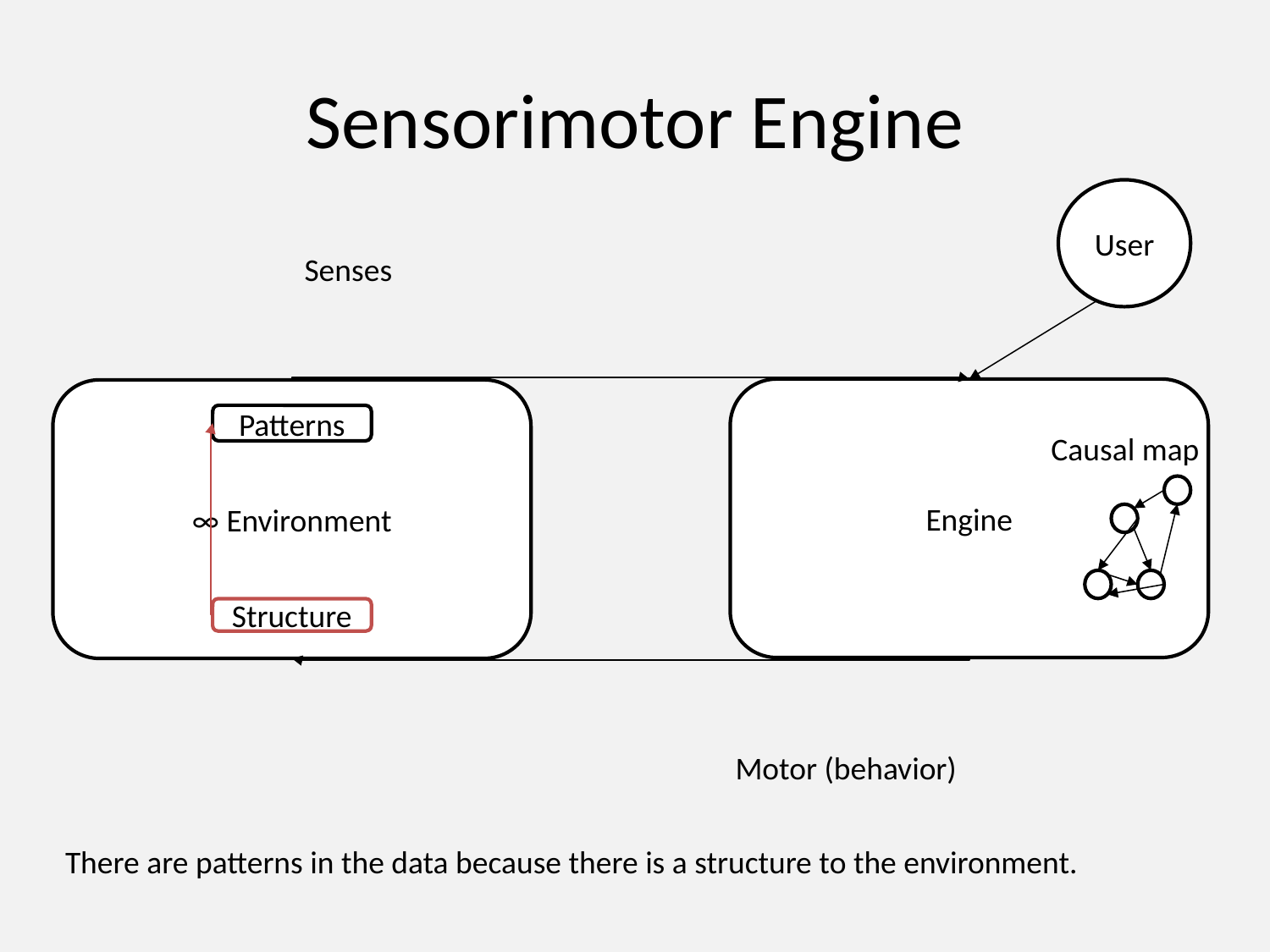

# Sensorimotor Engine
User
Senses
Engine
∞ Environment
Patterns
Causal map

Structure
Motor (behavior)
There are patterns in the data because there is a structure to the environment.